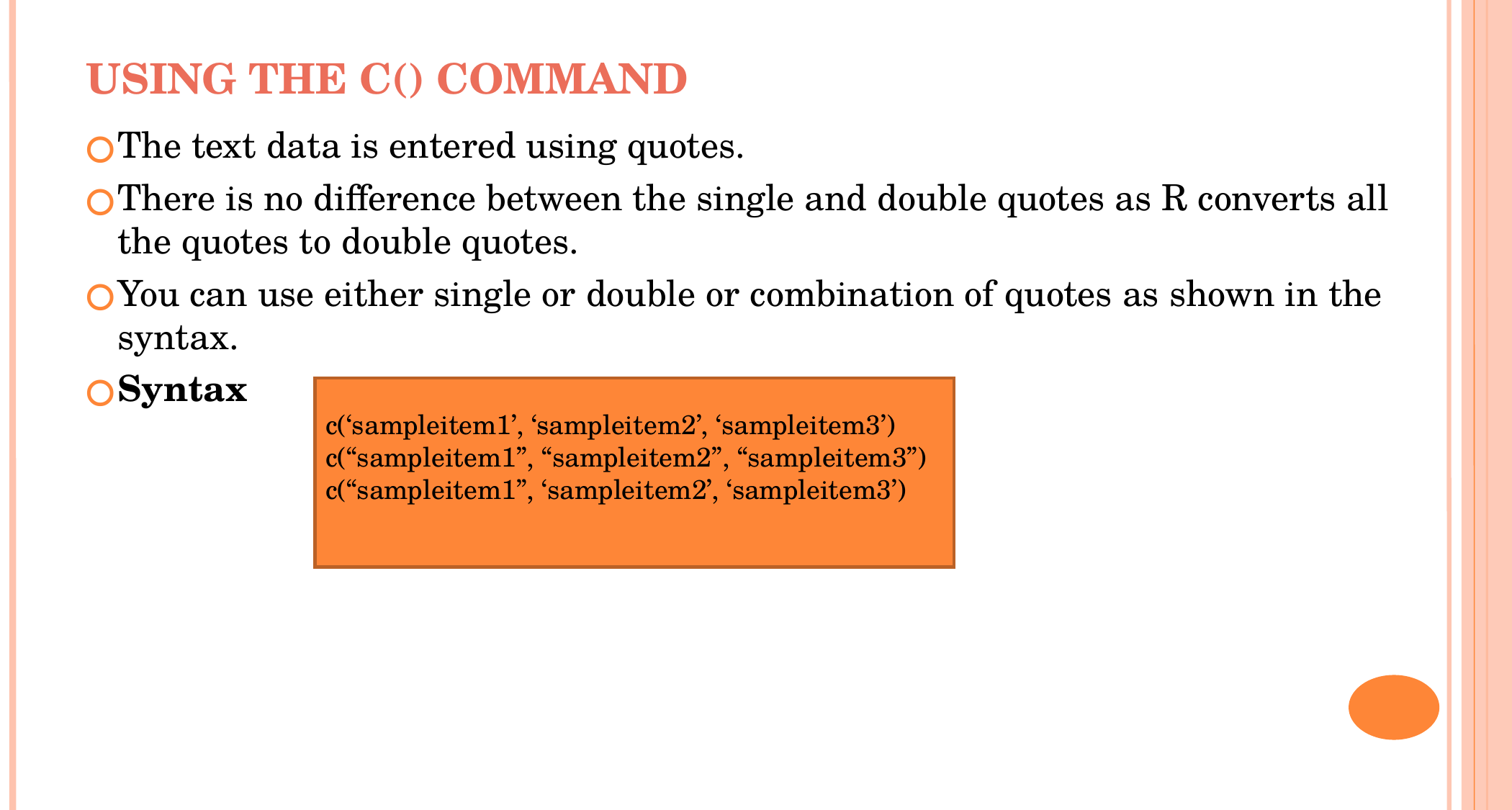

USING THE C() COMMAND
The text data is entered using quotes.
There is no difference between the single and double quotes as R converts all the quotes to double quotes.
You can use either single or double or combination of quotes as shown in the syntax.
Syntax

c(‘sampleitem1’, ‘sampleitem2’, ‘sampleitem3’)
c(“sampleitem1”, “sampleitem2”, “sampleitem3”)
c(“sampleitem1”, ‘sampleitem2’, ‘sampleitem3’)